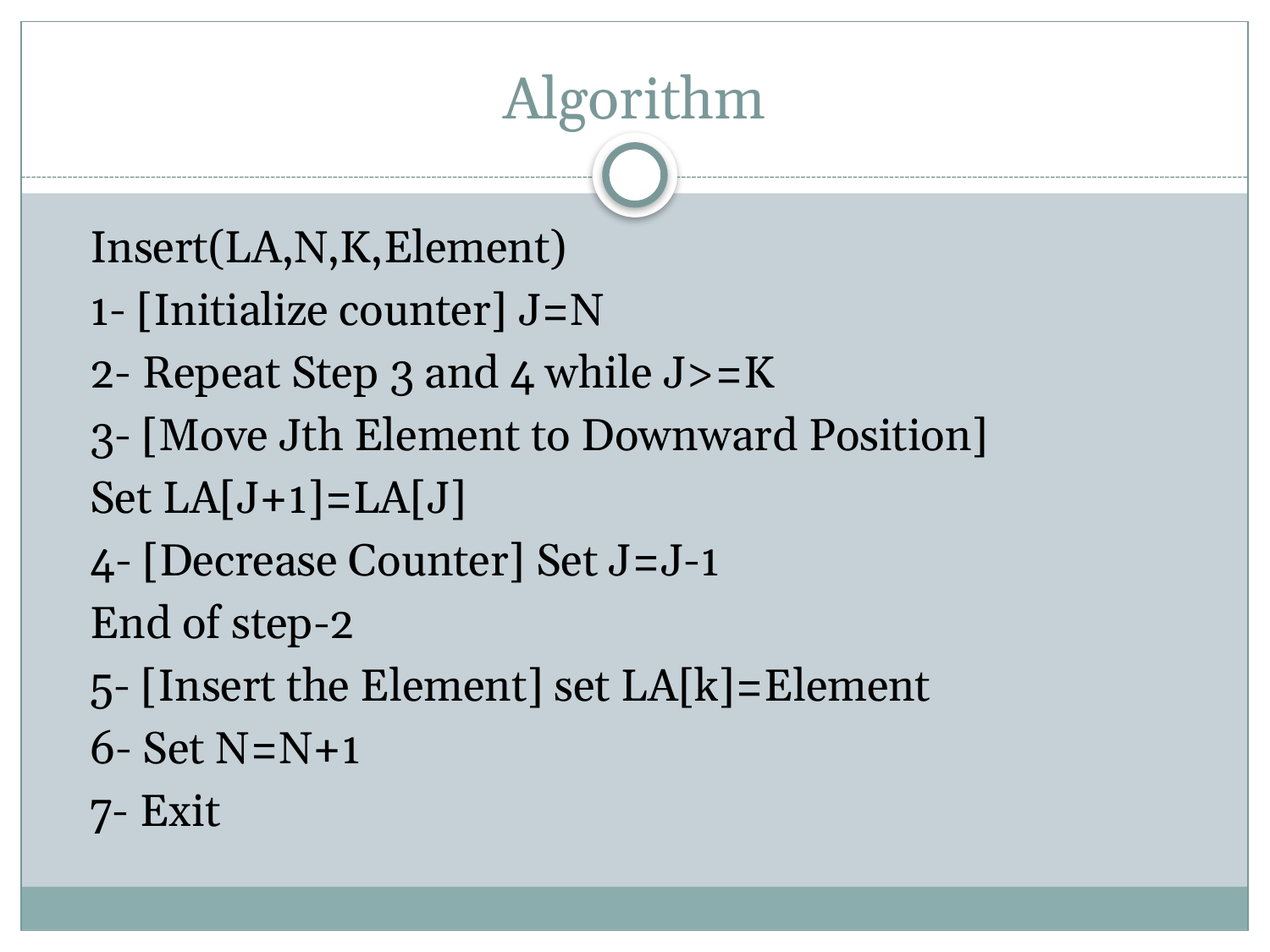

# Algorithm
	Insert(LA,N,K,Element)
	1- [Initialize counter] J=N
	2- Repeat Step 3 and 4 while J>=K
	3- [Move Jth Element to Downward Position]
		Set LA[J+1]=LA[J]
	4- [Decrease Counter] Set J=J-1
		End of step-2
	5- [Insert the Element] set LA[k]=Element
	6- Set N=N+1
	7- Exit